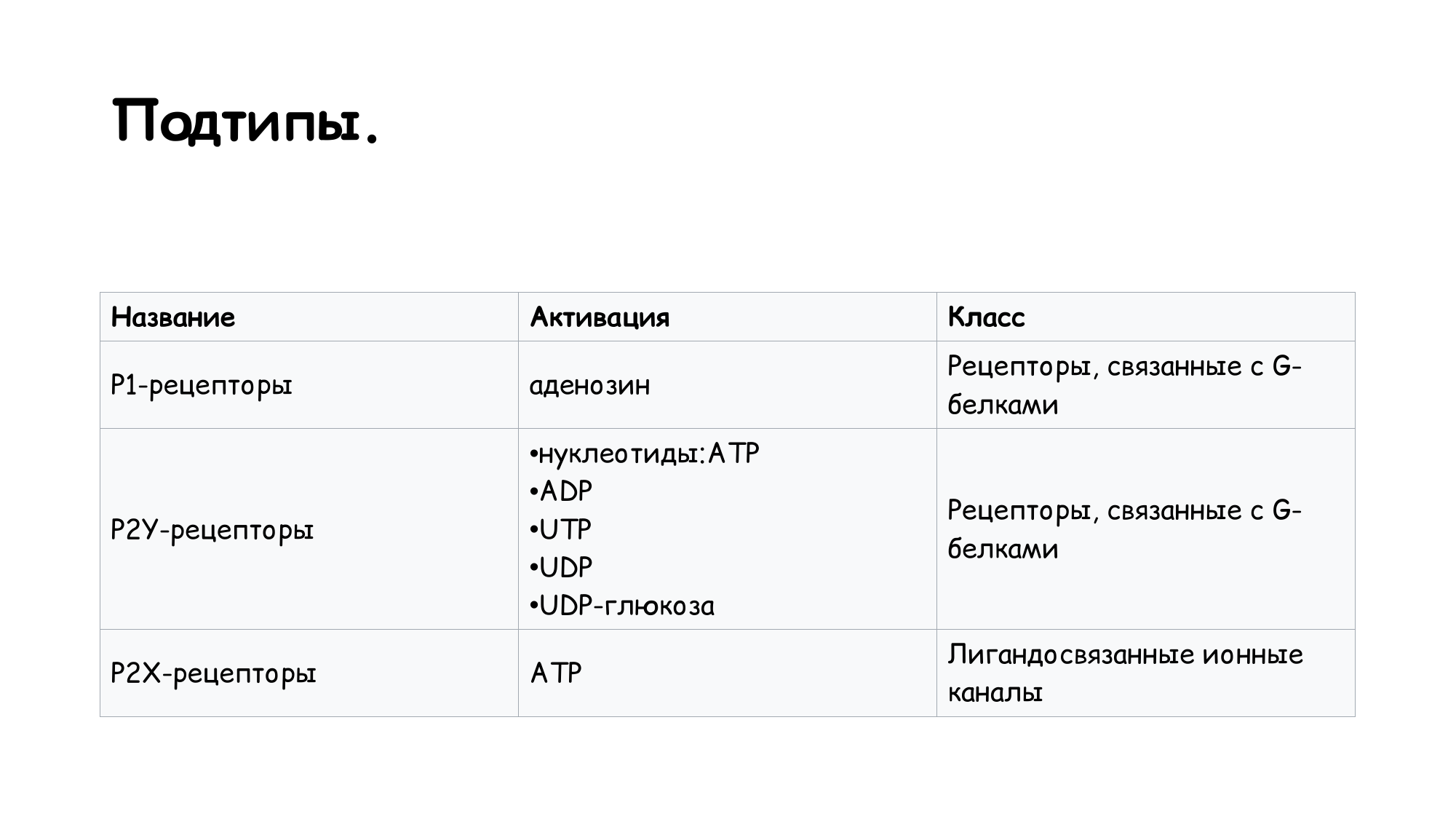

# Подтипы.
| Название | Активация | Класс |
| --- | --- | --- |
| P1-рецепторы | аденозин | Рецепторы, связанные с G-белками |
| P2Y-рецепторы | нуклеотиды:ATP ADP UTP UDP UDP-глюкоза | Рецепторы, связанные с G-белками |
| P2X-рецепторы | ATP | Лигандосвязанные ионные каналы |